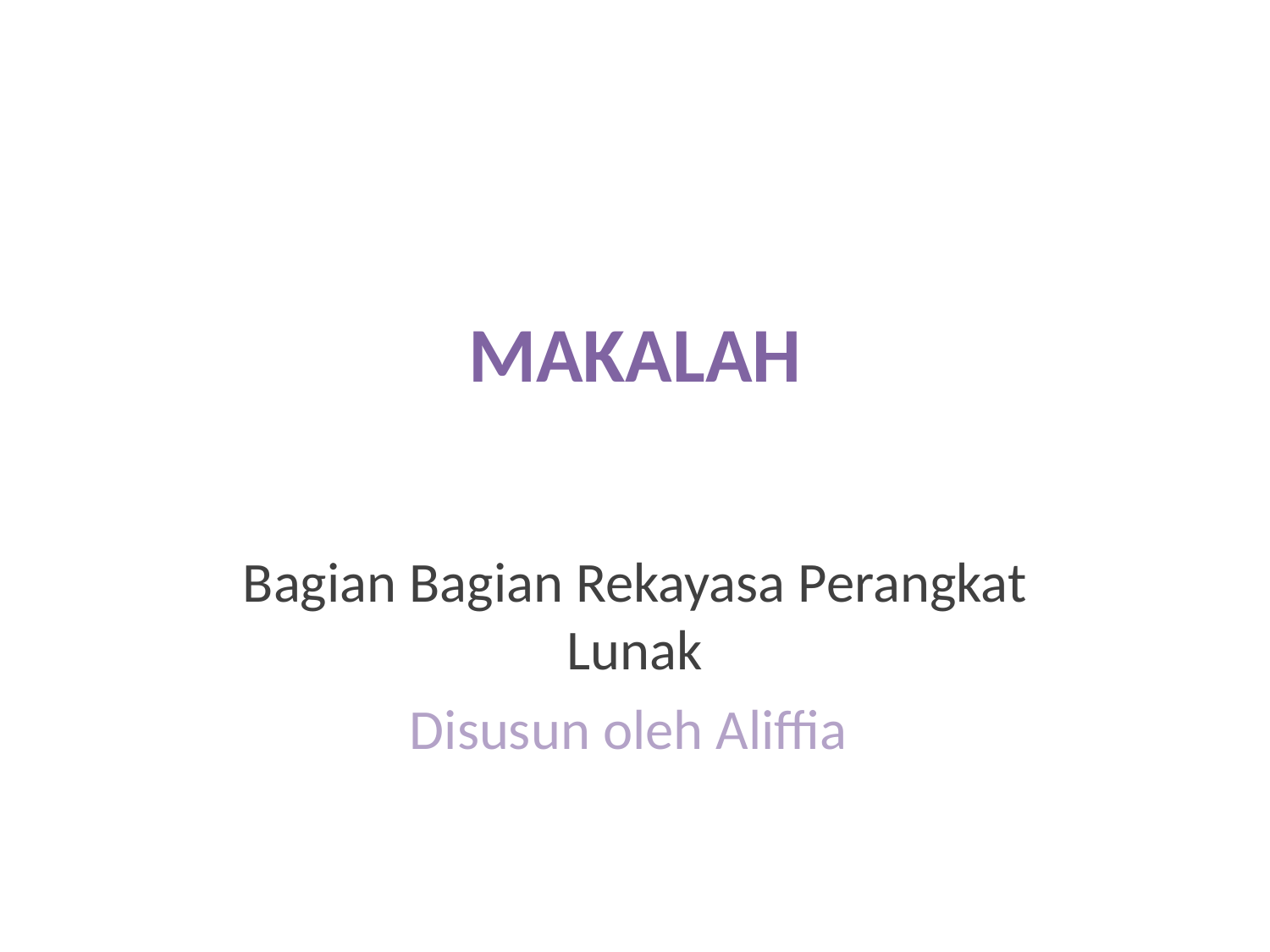

# MAKALAH
Bagian Bagian Rekayasa Perangkat Lunak
Disusun oleh Aliffia